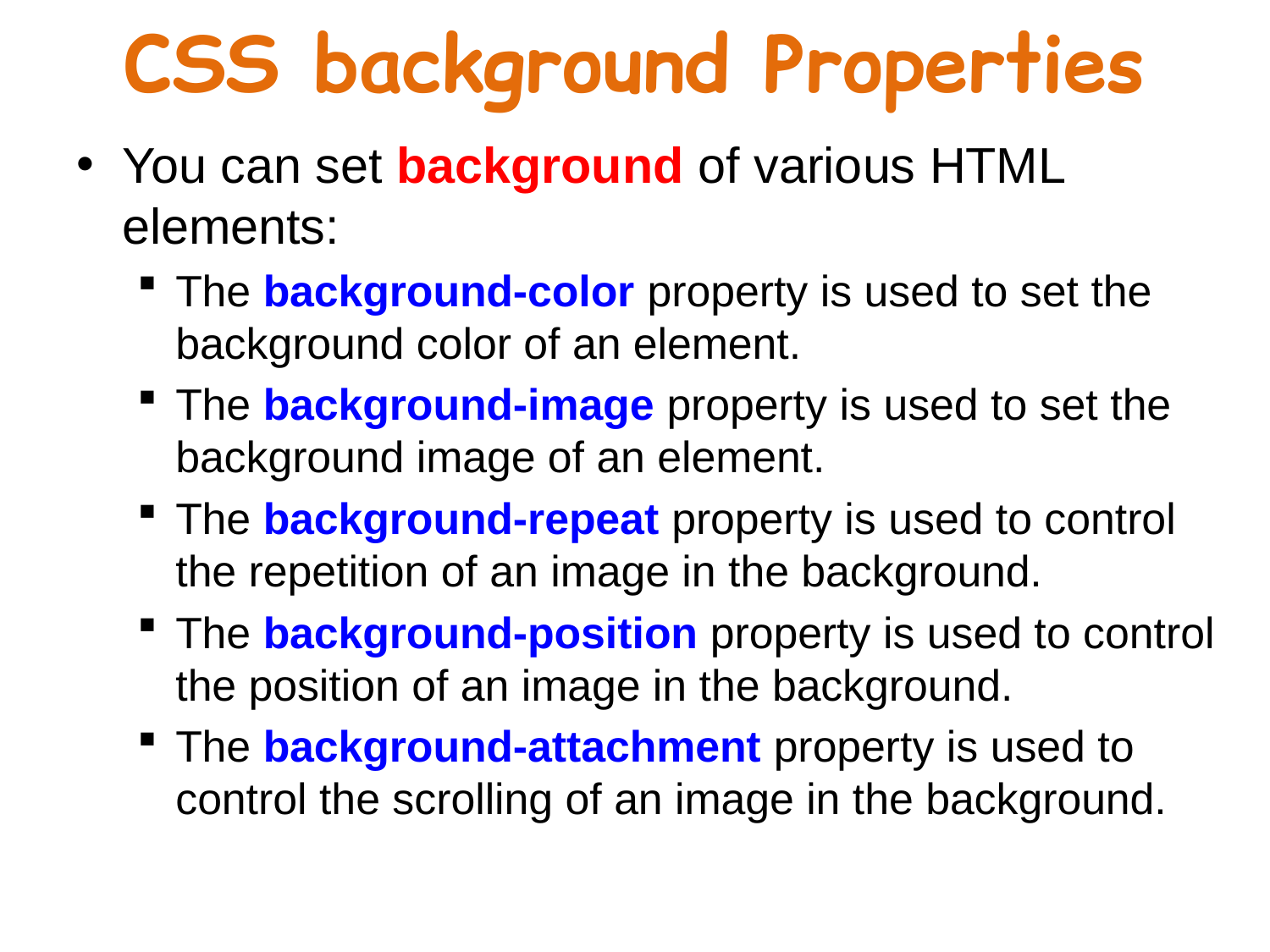

# CSS background Properties
You can set background of various HTML elements:
The background-color property is used to set the background color of an element.
The background-image property is used to set the background image of an element.
The background-repeat property is used to control the repetition of an image in the background.
The background-position property is used to control the position of an image in the background.
The background-attachment property is used to control the scrolling of an image in the background.